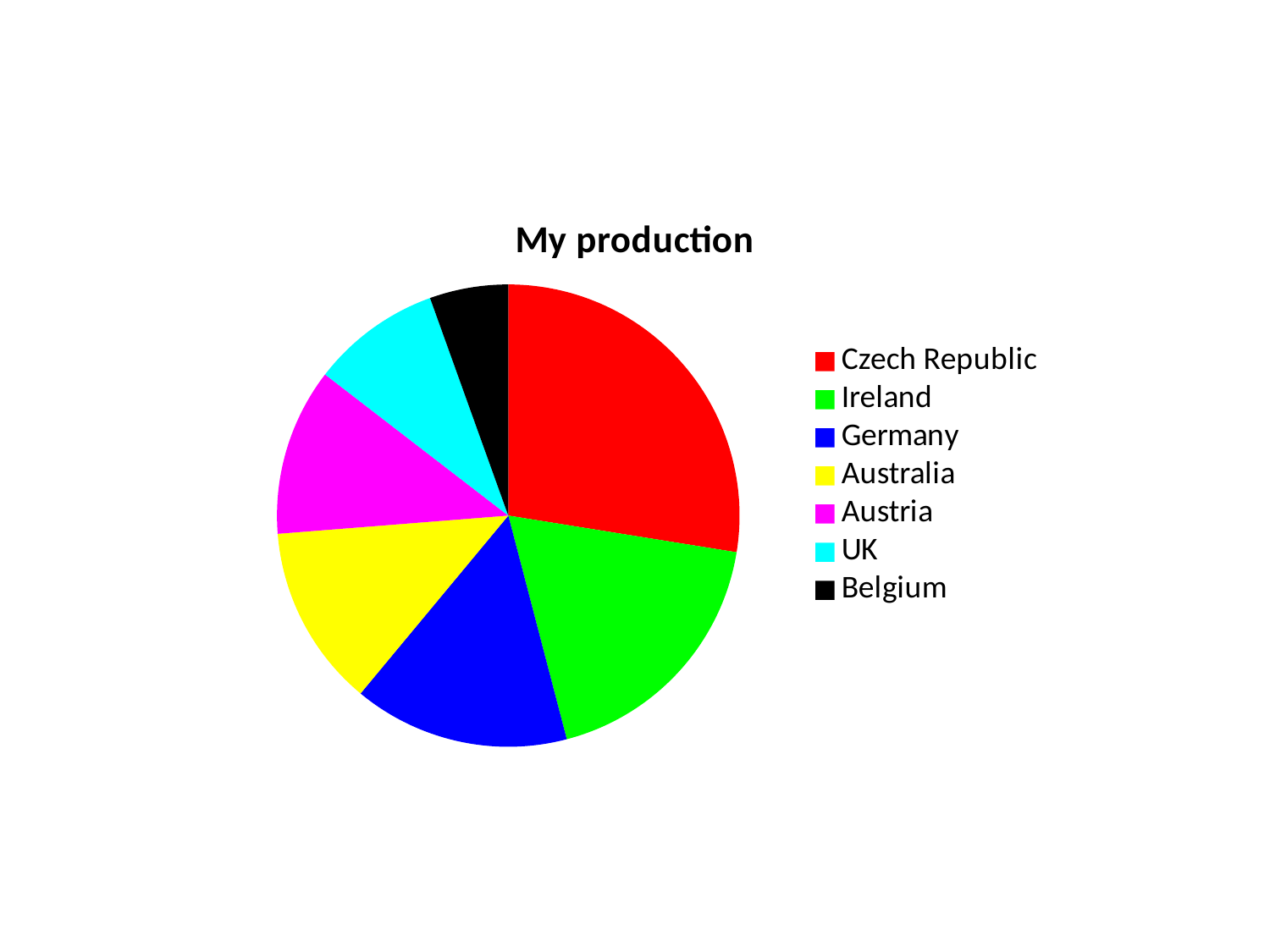

### Chart: My production

| Category | Oil |
|---|---|
| Czech Republic | 301.0 |
| Ireland | 201.0 |
| Germany | 165.0 |
| Australia | 139.0 |
| Austria | 128.0 |
| UK | 99.0 |
| Belgium | 60.0 |